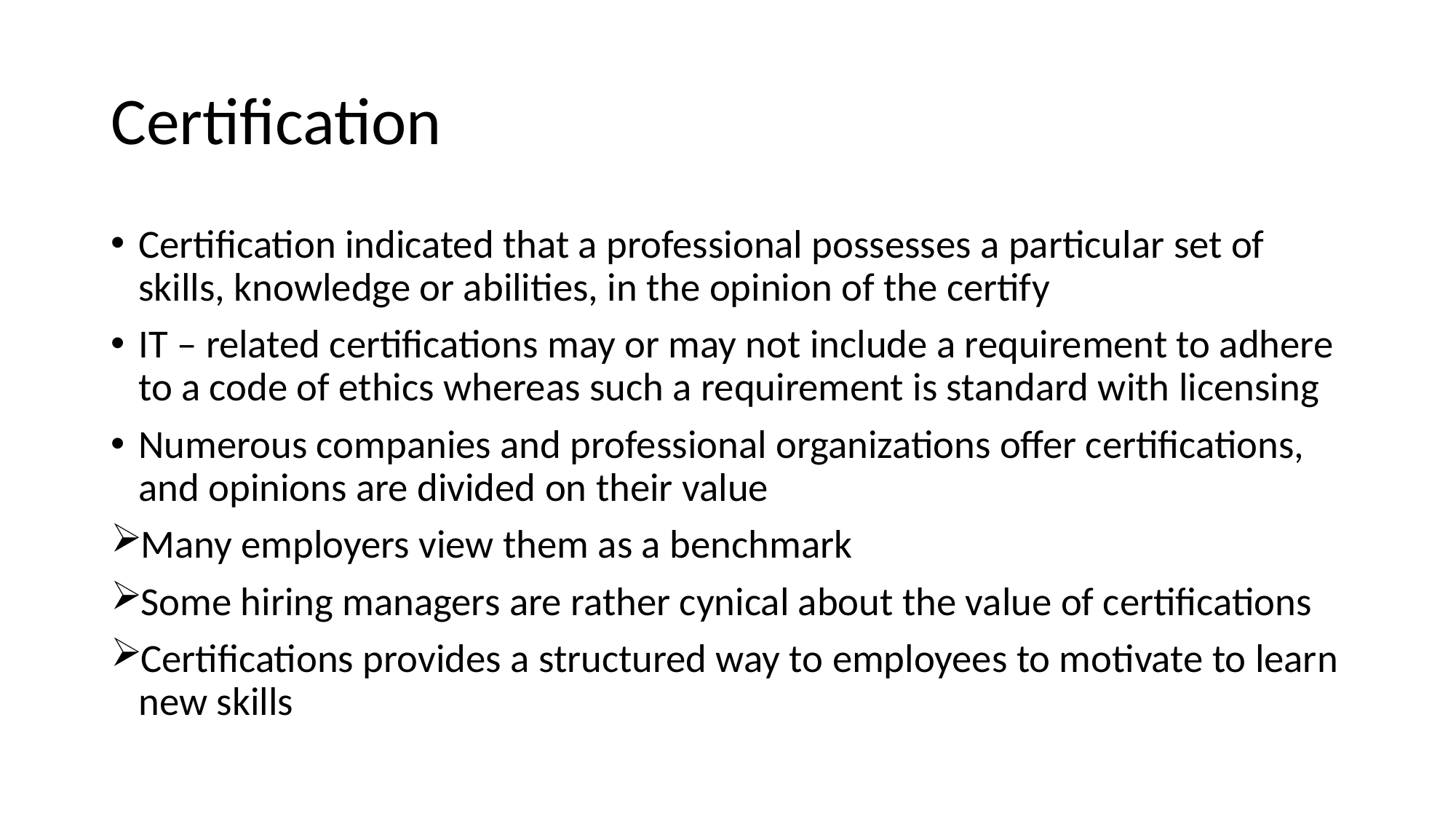

# Certification
Certification indicated that a professional possesses a particular set of skills, knowledge or abilities, in the opinion of the certify
IT – related certifications may or may not include a requirement to adhere to a code of ethics whereas such a requirement is standard with licensing
Numerous companies and professional organizations offer certifications, and opinions are divided on their value
Many employers view them as a benchmark
Some hiring managers are rather cynical about the value of certifications
Certifications provides a structured way to employees to motivate to learn new skills